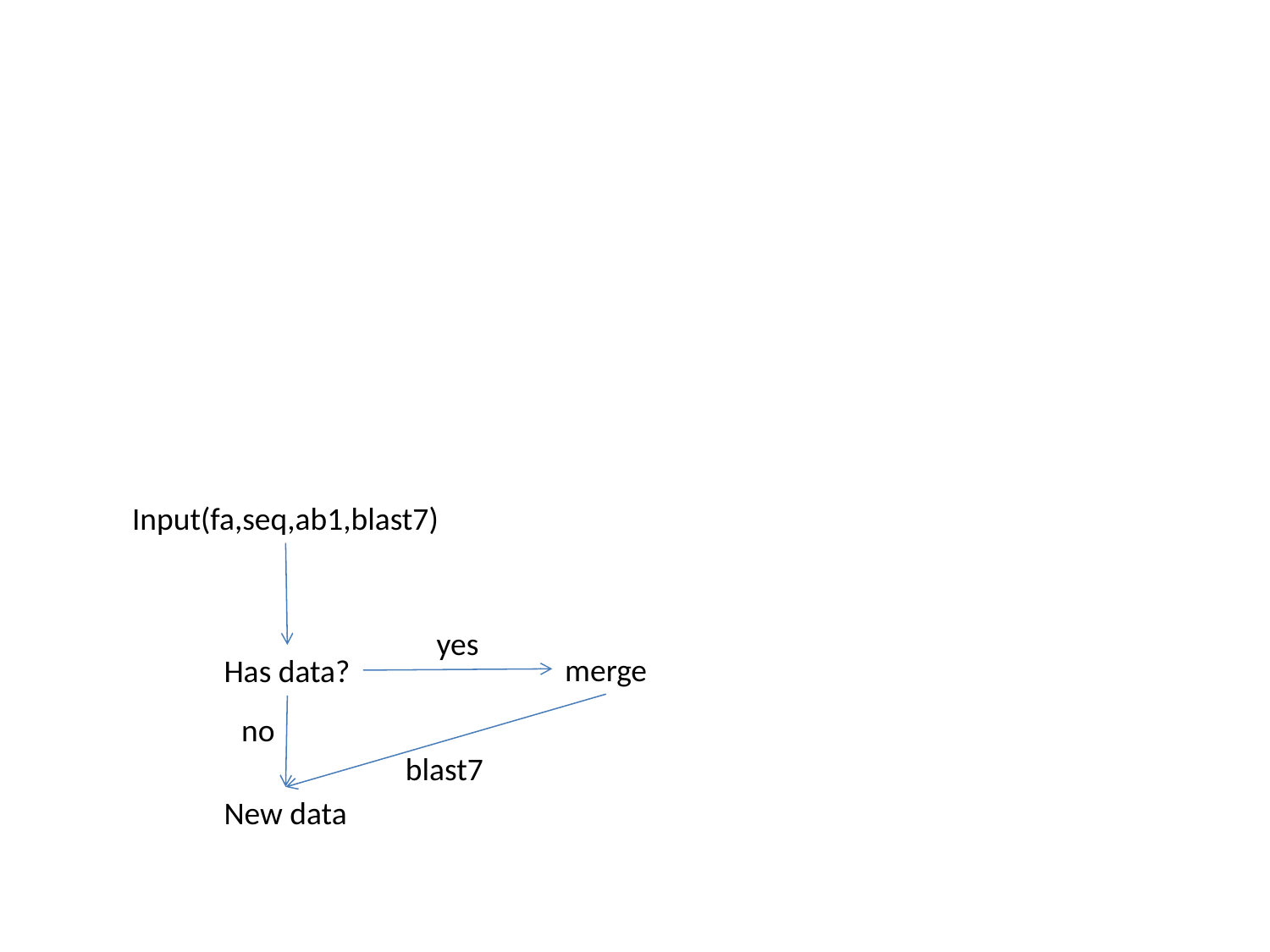

Input(fa,seq,ab1,blast7)
yes
merge
Has data?
no
blast7
New data